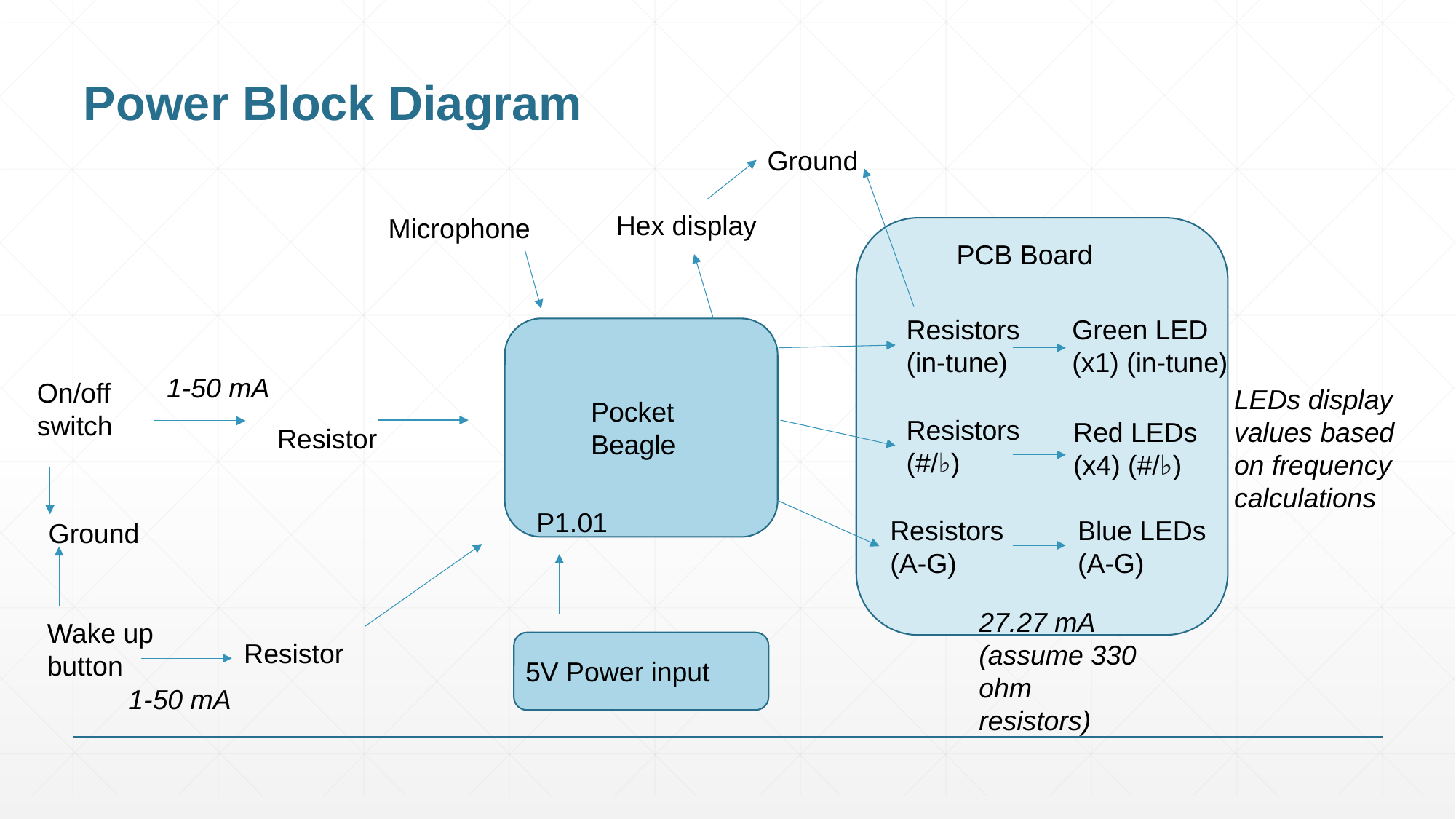

# Power Block Diagram
Ground
Hex display
Microphone

PCB Board
Resistors (in-tune)
Green LED (x1) (in-tune)

1-50 mA
On/off
switch
LEDs display values based on frequency calculations
Pocket Beagle
Resistors (#/♭)
Red LEDs (x4) (#/♭)
Resistor
P1.01
Resistors (A-G)
Blue LEDs (A-G)
Ground
27.27 mA (assume 330 ohm resistors)
Wake up button
Resistor

5V Power input
1-50 mA